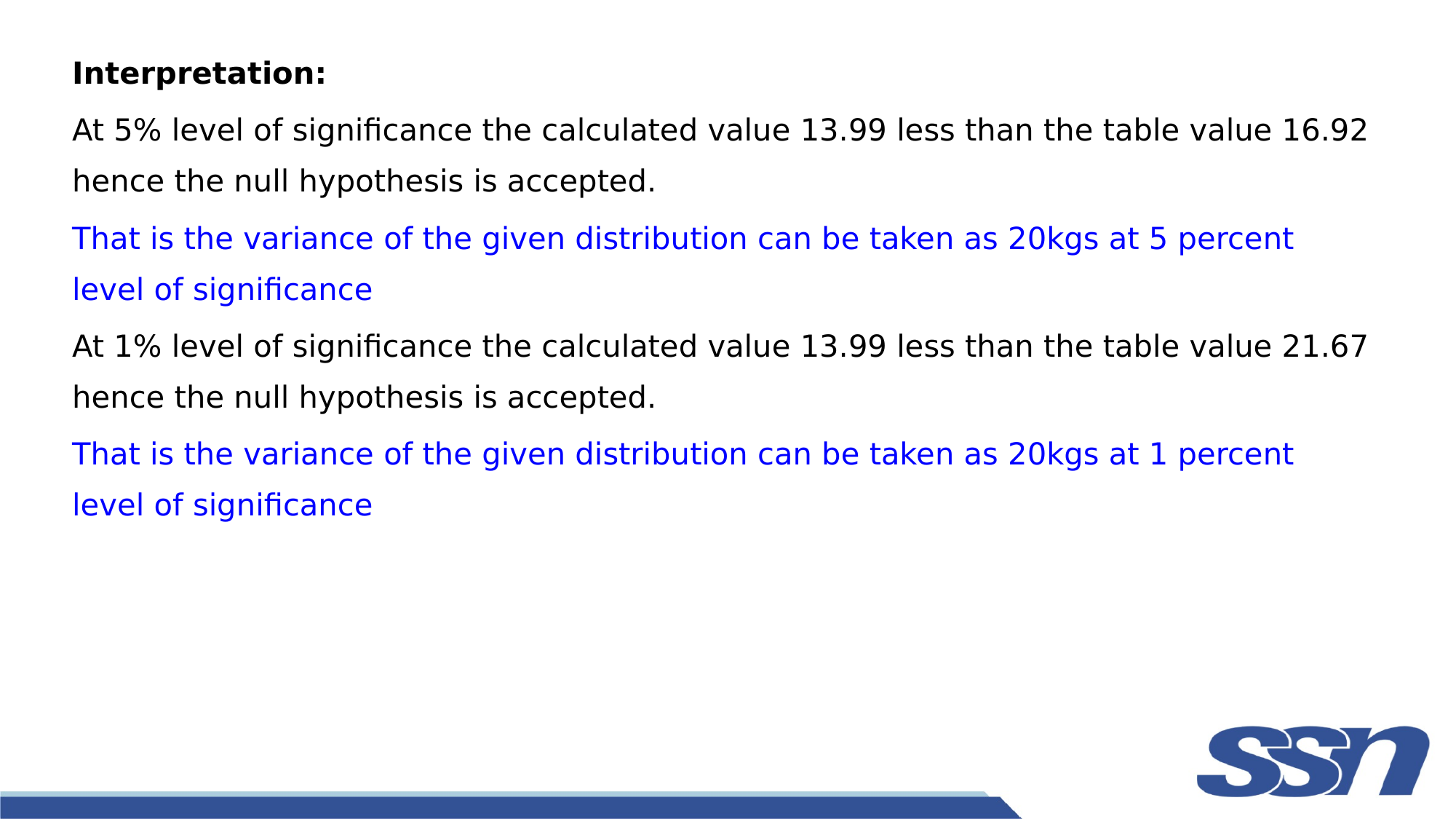

Interpretation:
At 5% level of significance the calculated value 13.99 less than the table value 16.92 hence the null hypothesis is accepted.
That is the variance of the given distribution can be taken as 20kgs at 5 percent level of significance
At 1% level of significance the calculated value 13.99 less than the table value 21.67 hence the null hypothesis is accepted.
That is the variance of the given distribution can be taken as 20kgs at 1 percent level of significance